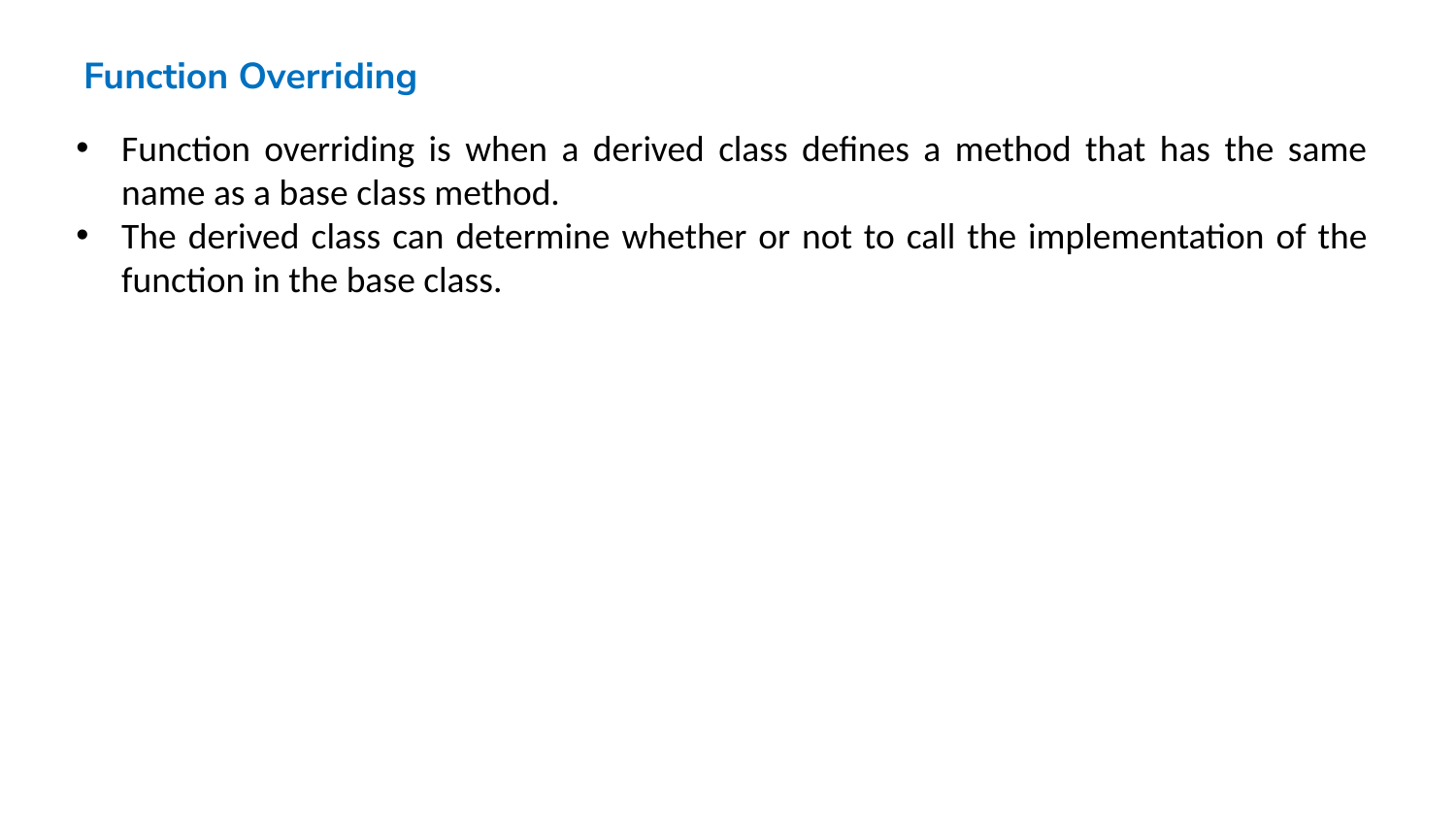

Function Overriding
Function overriding is when a derived class defines a method that has the same name as a base class method.
The derived class can determine whether or not to call the implementation of the function in the base class.